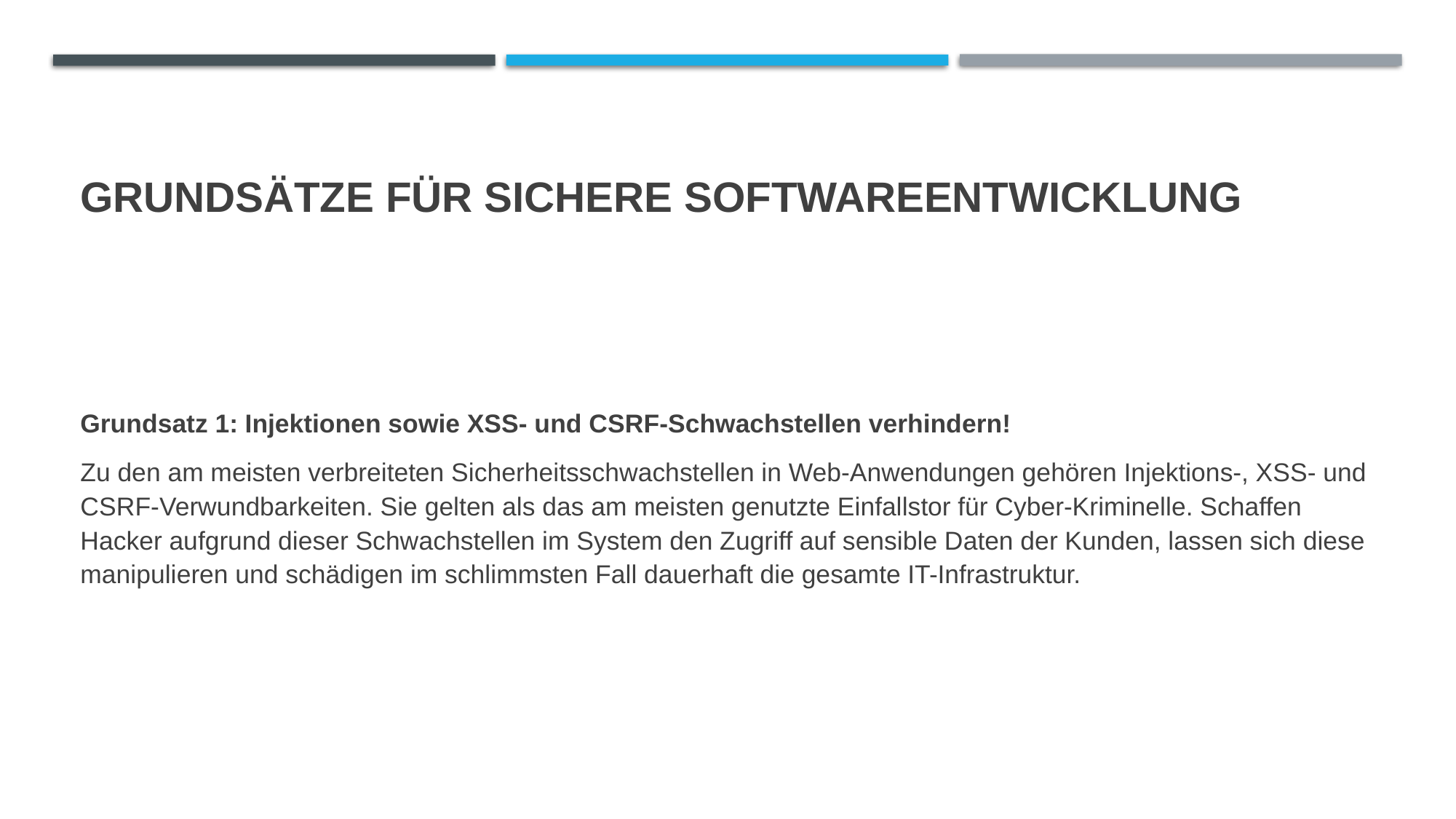

# Grundsätze für sichere Softwareentwicklung
Grundsatz 1: Injektionen sowie XSS- und CSRF-Schwachstellen verhindern!
Zu den am meisten verbreiteten Sicherheitsschwachstellen in Web-Anwendungen gehören Injektions-, XSS- und CSRF-Verwundbarkeiten. Sie gelten als das am meisten genutzte Einfallstor für Cyber-Kriminelle. Schaffen Hacker aufgrund dieser Schwachstellen im System den Zugriff auf sensible Daten der Kunden, lassen sich diese manipulieren und schädigen im schlimmsten Fall dauerhaft die gesamte IT-Infrastruktur.